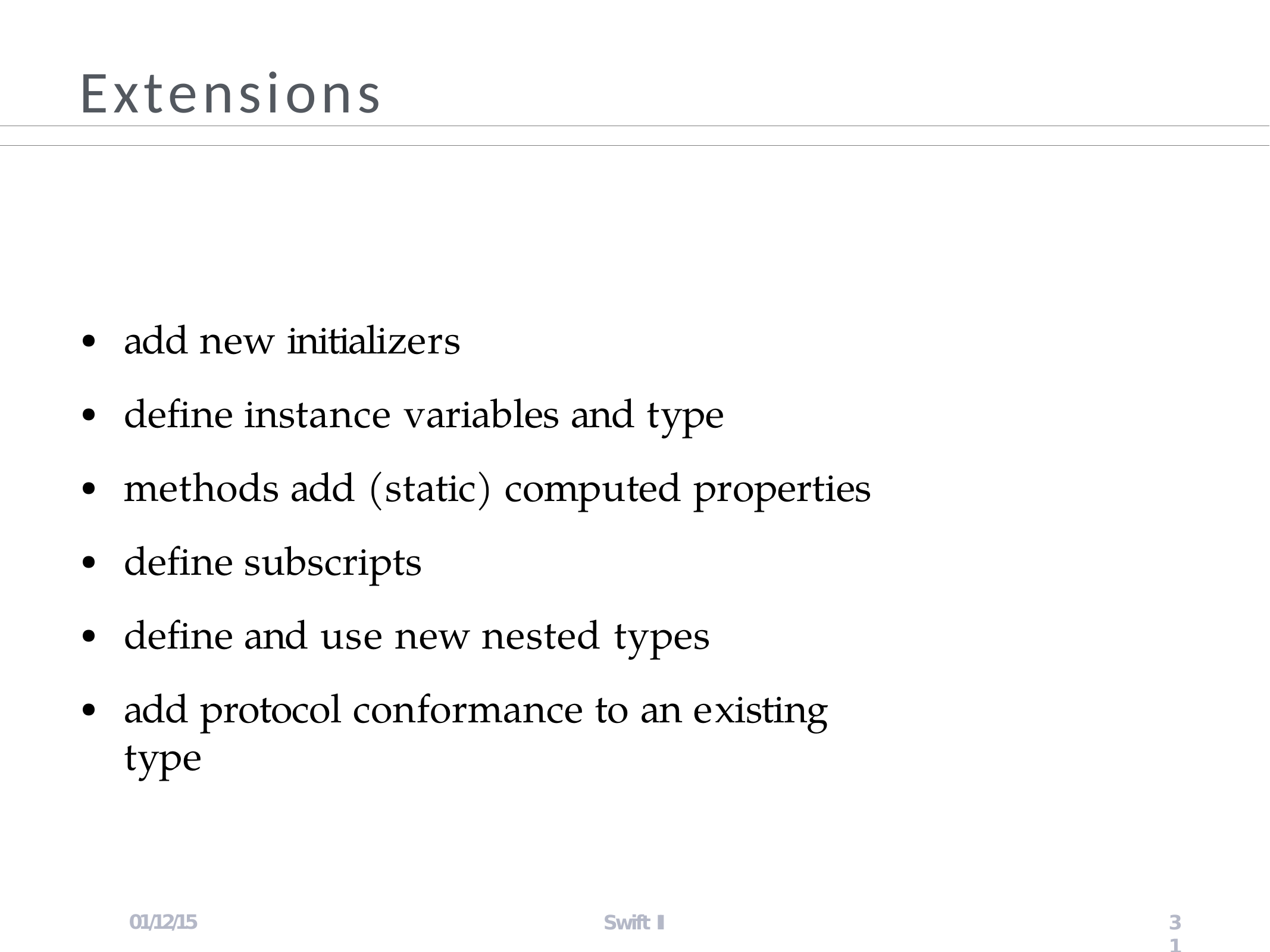

# Extensions
add new initializers
define instance variables and type methods add (static) computed properties
define subscripts
define and use new nested types
add protocol conformance to an existing type
•
•
•
•
•
•
01/12/15
Swift II
31